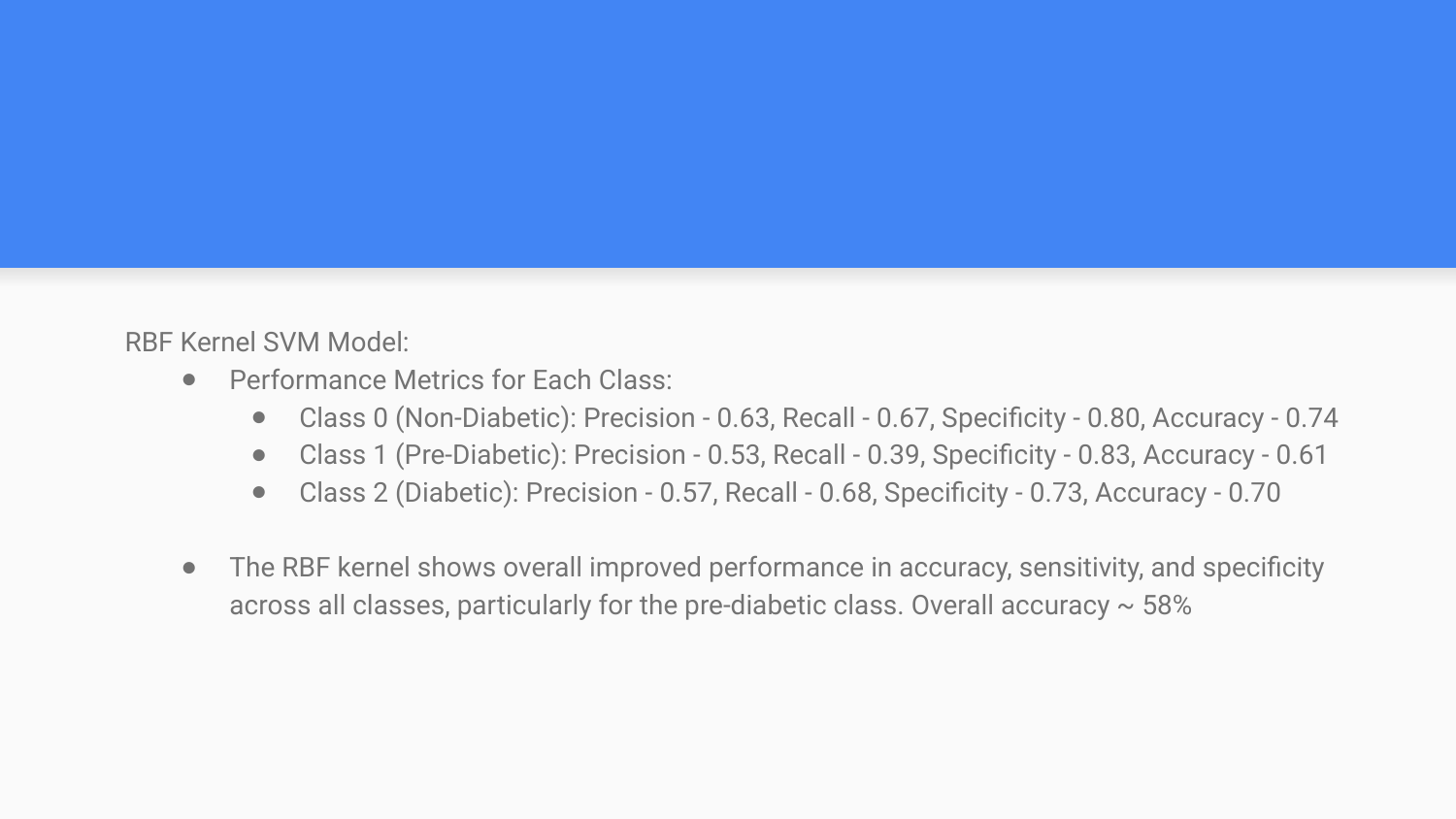

RBF Kernel SVM Model:
Performance Metrics for Each Class:
Class 0 (Non-Diabetic): Precision - 0.63, Recall - 0.67, Specificity - 0.80, Accuracy - 0.74
Class 1 (Pre-Diabetic): Precision - 0.53, Recall - 0.39, Specificity - 0.83, Accuracy - 0.61
Class 2 (Diabetic): Precision - 0.57, Recall - 0.68, Specificity - 0.73, Accuracy - 0.70
The RBF kernel shows overall improved performance in accuracy, sensitivity, and specificity across all classes, particularly for the pre-diabetic class. Overall accuracy ~ 58%